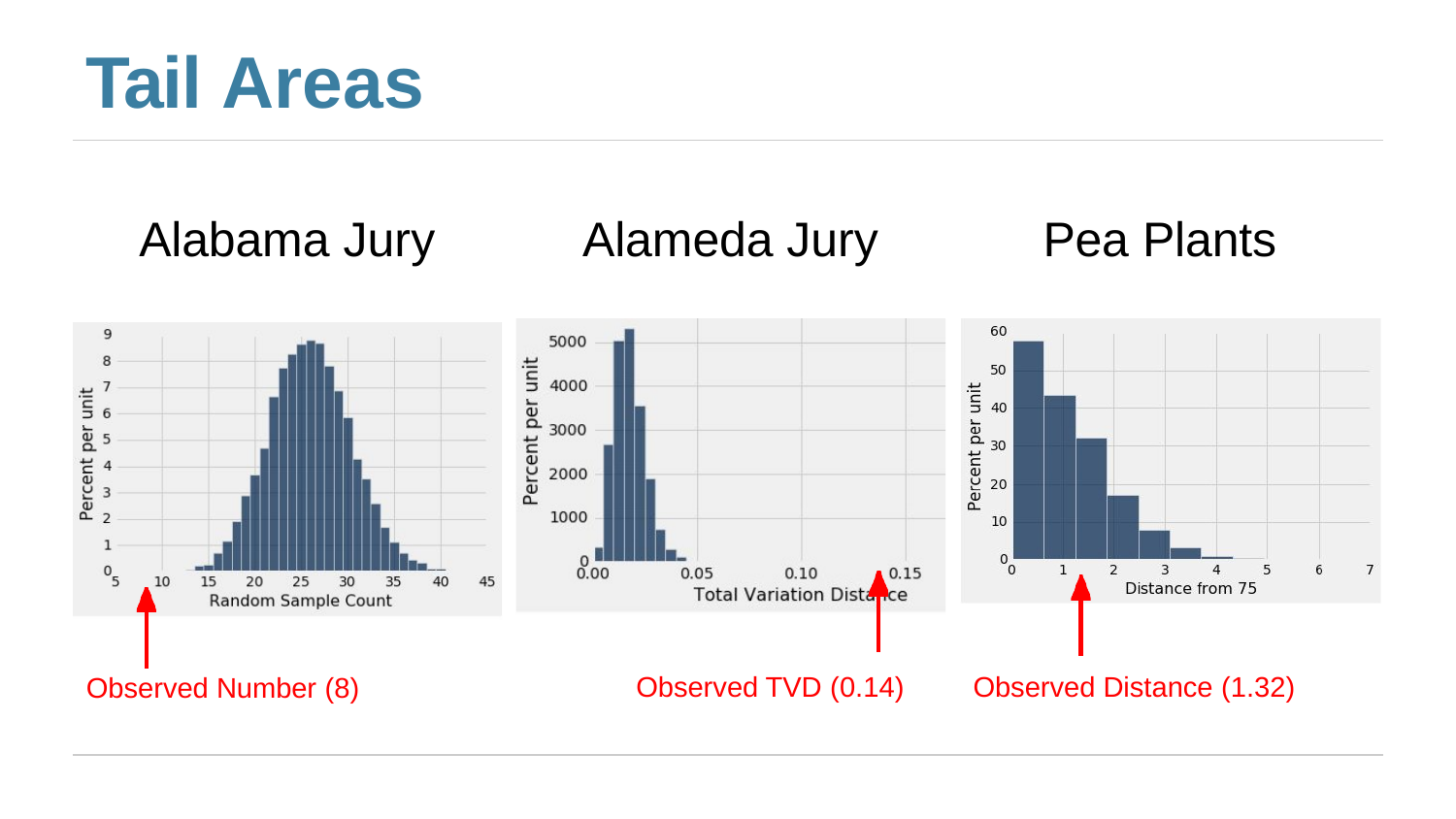

# Tail Areas
Alabama Jury
Alameda Jury
Pea Plants

Observed TVD (0.14)
Observed Distance (1.32)
Observed Number (8)